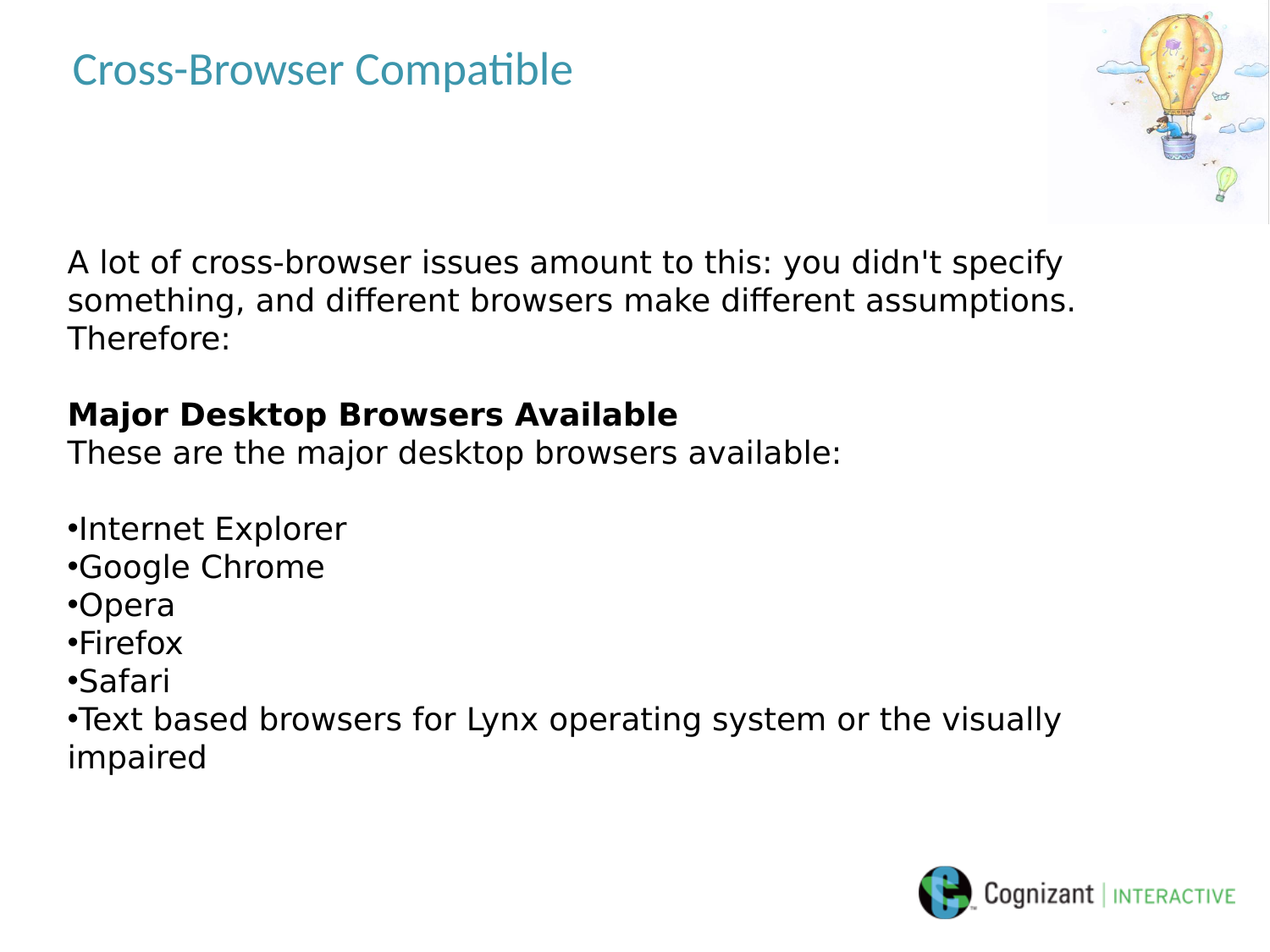

# Cross-Browser Compatible
A lot of cross-browser issues amount to this: you didn't specify something, and different browsers make different assumptions. Therefore:

Major Desktop Browsers Available
These are the major desktop browsers available:

Internet Explorer
Google Chrome
Opera
Firefox
Safari
Text based browsers for Lynx operating system or the visually impaired